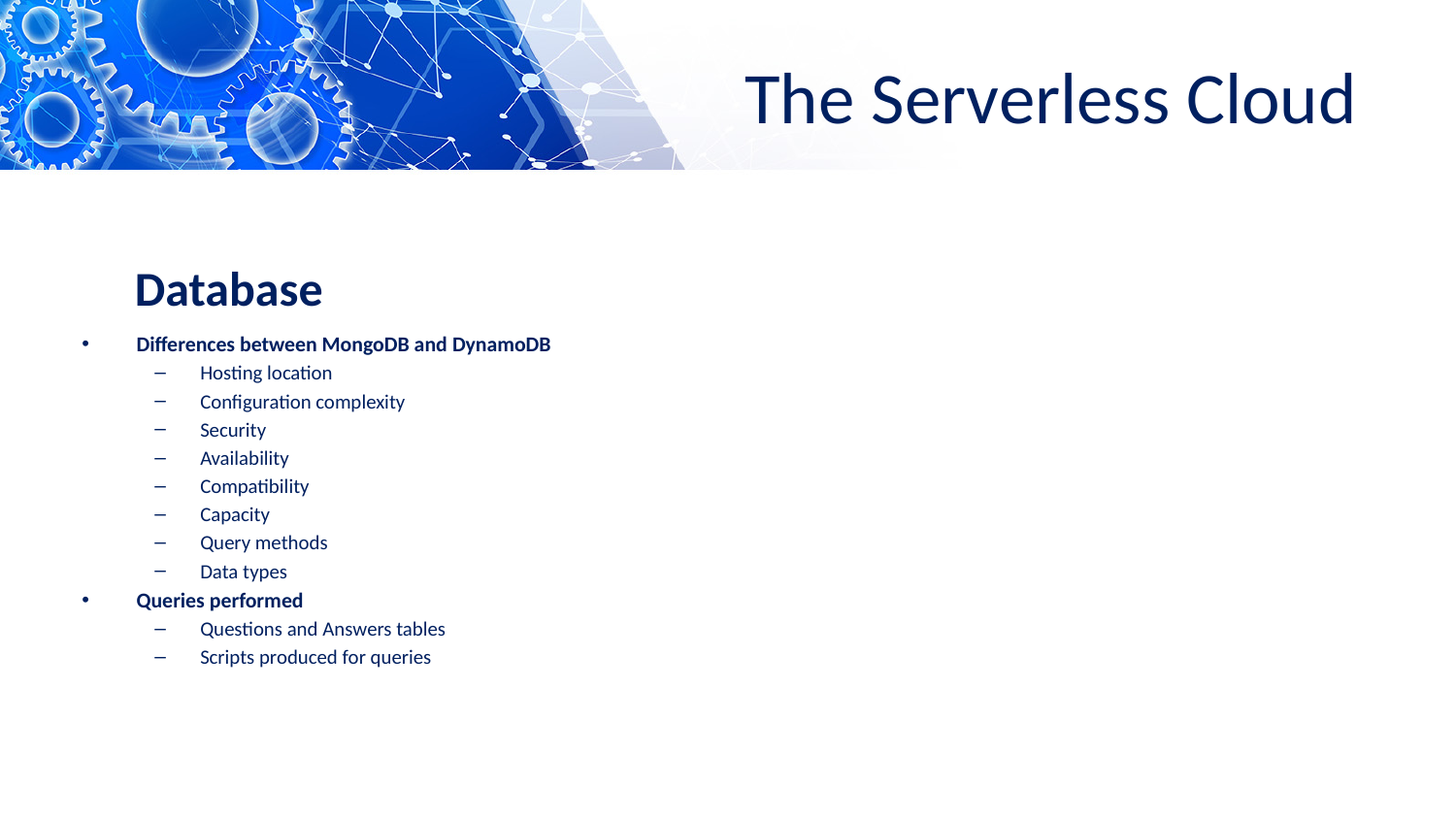

# The Serverless Cloud
Database
Differences between MongoDB and DynamoDB
Hosting location
Configuration complexity
Security
Availability
Compatibility
Capacity
Query methods
Data types
Queries performed
Questions and Answers tables
Scripts produced for queries